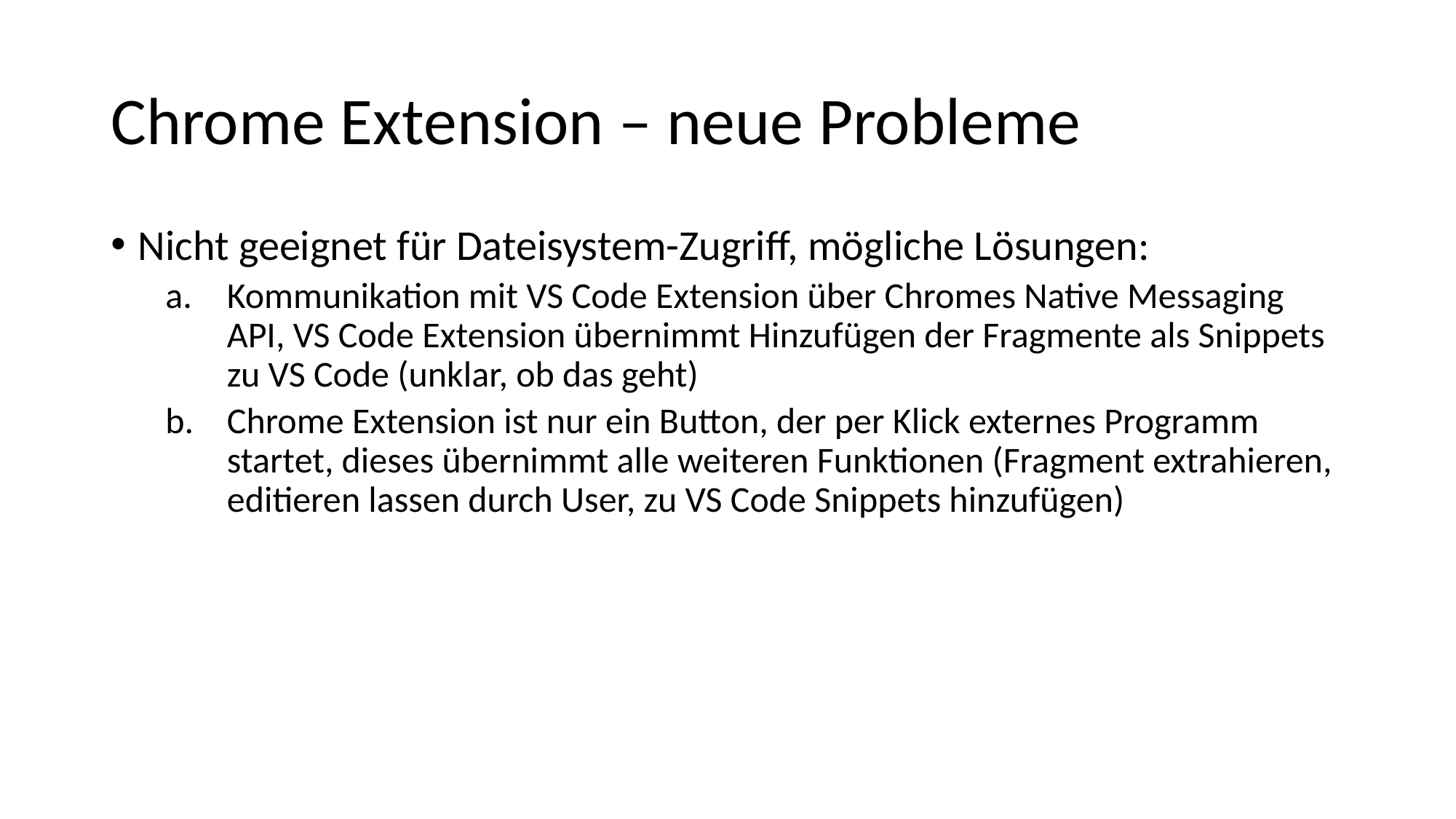

# Chrome Extension – neue Probleme
Nicht geeignet für Dateisystem-Zugriff, mögliche Lösungen:
Kommunikation mit VS Code Extension über Chromes Native Messaging API, VS Code Extension übernimmt Hinzufügen der Fragmente als Snippets zu VS Code (unklar, ob das geht)
Chrome Extension ist nur ein Button, der per Klick externes Programm startet, dieses übernimmt alle weiteren Funktionen (Fragment extrahieren, editieren lassen durch User, zu VS Code Snippets hinzufügen)